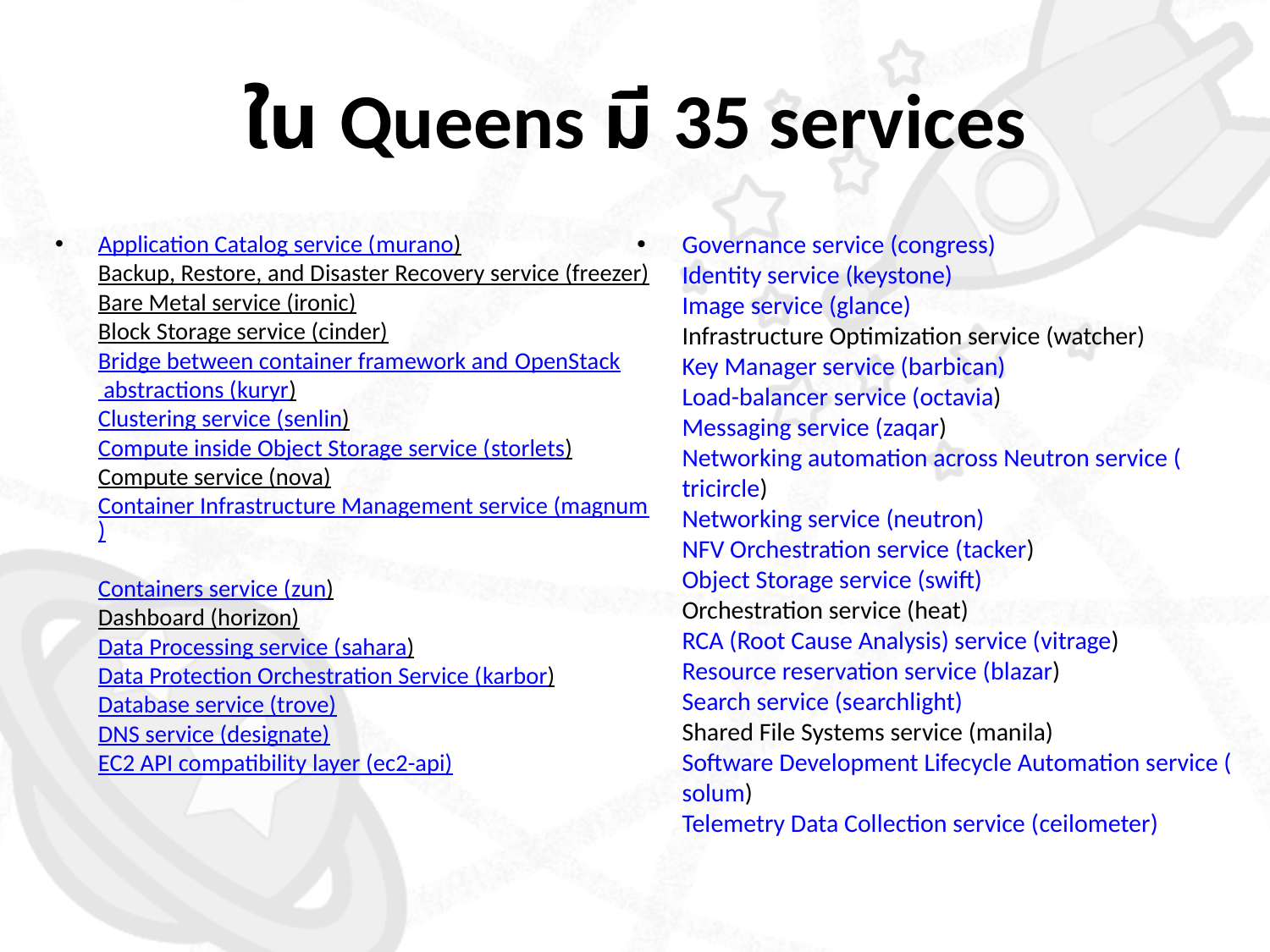

# ใน Queens มี 35 services
Application Catalog service (murano) 
Backup, Restore, and Disaster Recovery service (freezer)
Bare Metal service (ironic) 
Block Storage service (cinder) 
Bridge between container framework and OpenStack abstractions (kuryr)
Clustering service (senlin) 
Compute inside Object Storage service (storlets)
Compute service (nova) 
Container Infrastructure Management service (magnum)
Containers service (zun) 
Dashboard (horizon) 
Data Processing service (sahara) 
Data Protection Orchestration Service (karbor) 
Database service (trove) 
DNS service (designate) 
EC2 API compatibility layer (ec2-api)
Governance service (congress) 
Identity service (keystone) 
Image service (glance) 
Infrastructure Optimization service (watcher) 
Key Manager service (barbican) 
Load-balancer service (octavia) 
Messaging service (zaqar) 
Networking automation across Neutron service (tricircle)
Networking service (neutron) 
NFV Orchestration service (tacker) 
Object Storage service (swift) 
Orchestration service (heat) 
RCA (Root Cause Analysis) service (vitrage) 
Resource reservation service (blazar) 
Search service (searchlight) 
Shared File Systems service (manila) 
Software Development Lifecycle Automation service (solum)
Telemetry Data Collection service (ceilometer)